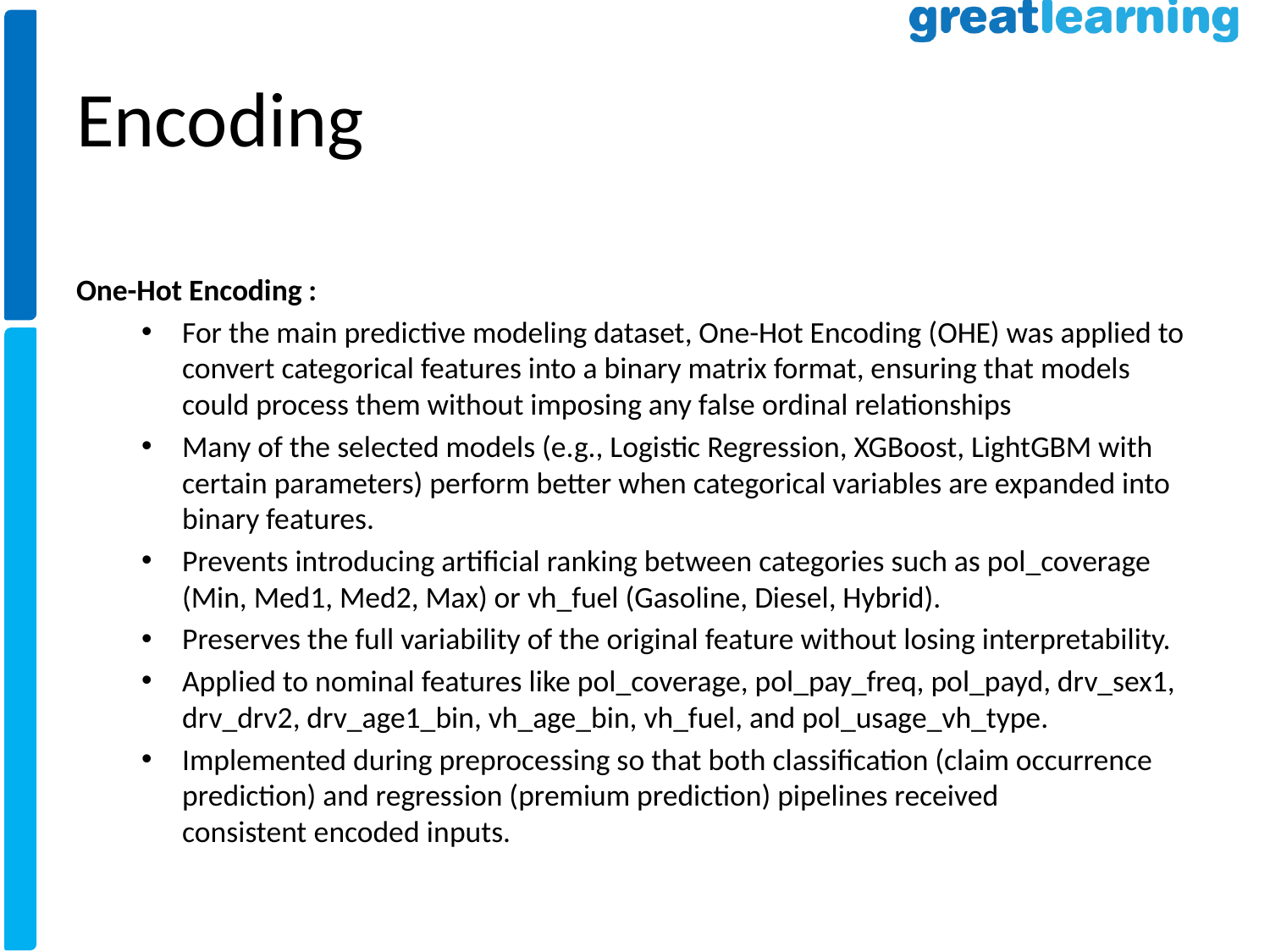

# Encoding

One-Hot Encoding :
For the main predictive modeling dataset, One-Hot Encoding (OHE) was applied to convert categorical features into a binary matrix format, ensuring that models could process them without imposing any false ordinal relationships
Many of the selected models (e.g., Logistic Regression, XGBoost, LightGBM with certain parameters) perform better when categorical variables are expanded into binary features.
Prevents introducing artificial ranking between categories such as pol_coverage (Min, Med1, Med2, Max) or vh_fuel (Gasoline, Diesel, Hybrid).
Preserves the full variability of the original feature without losing interpretability.
Applied to nominal features like pol_coverage, pol_pay_freq, pol_payd, drv_sex1, drv_drv2, drv_age1_bin, vh_age_bin, vh_fuel, and pol_usage_vh_type.
Implemented during preprocessing so that both classification (claim occurrence prediction) and regression (premium prediction) pipelines received consistent encoded inputs.